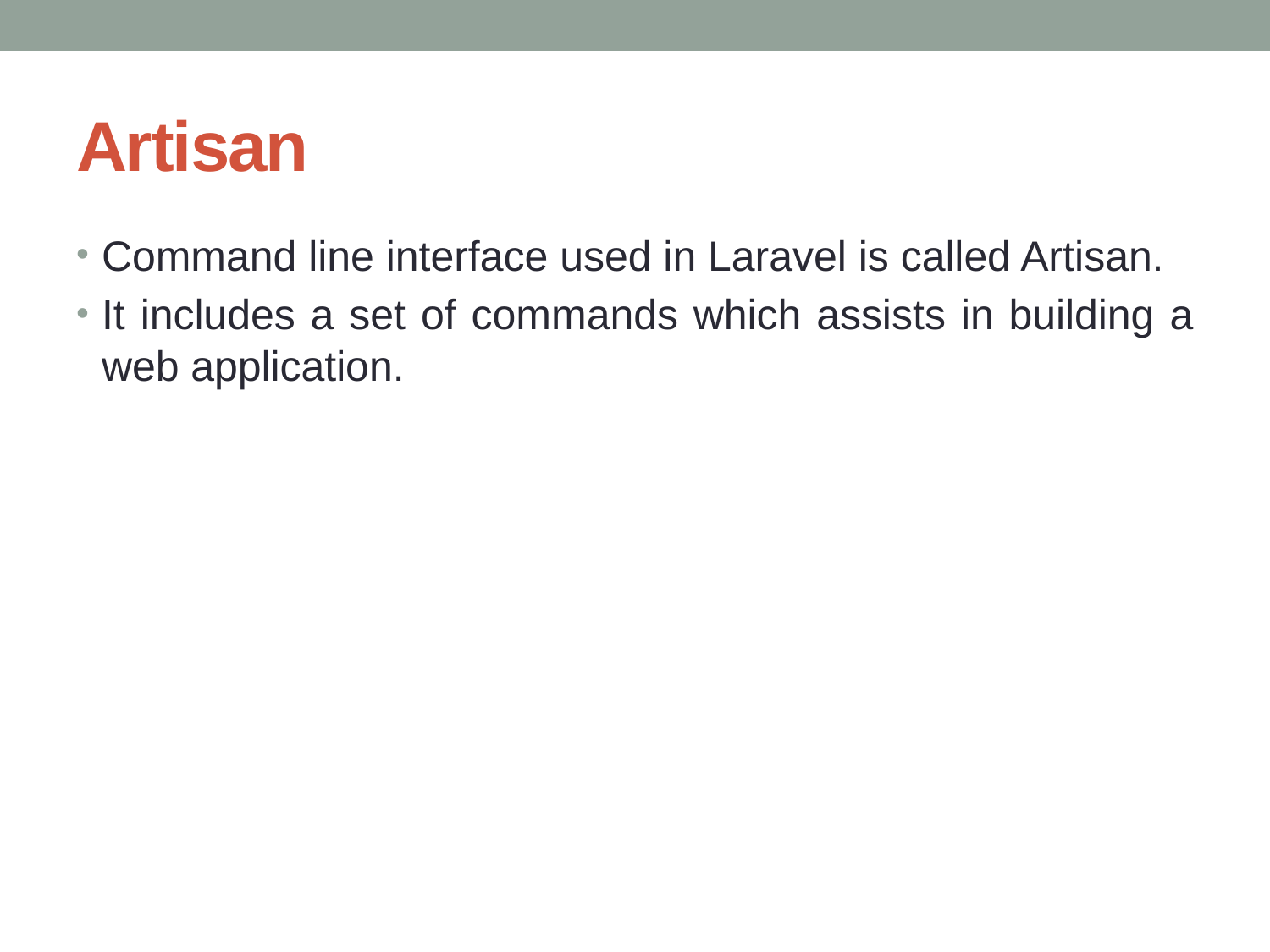

# Artisan
Command line interface used in Laravel is called Artisan.
It includes a set of commands which assists in building a web application.